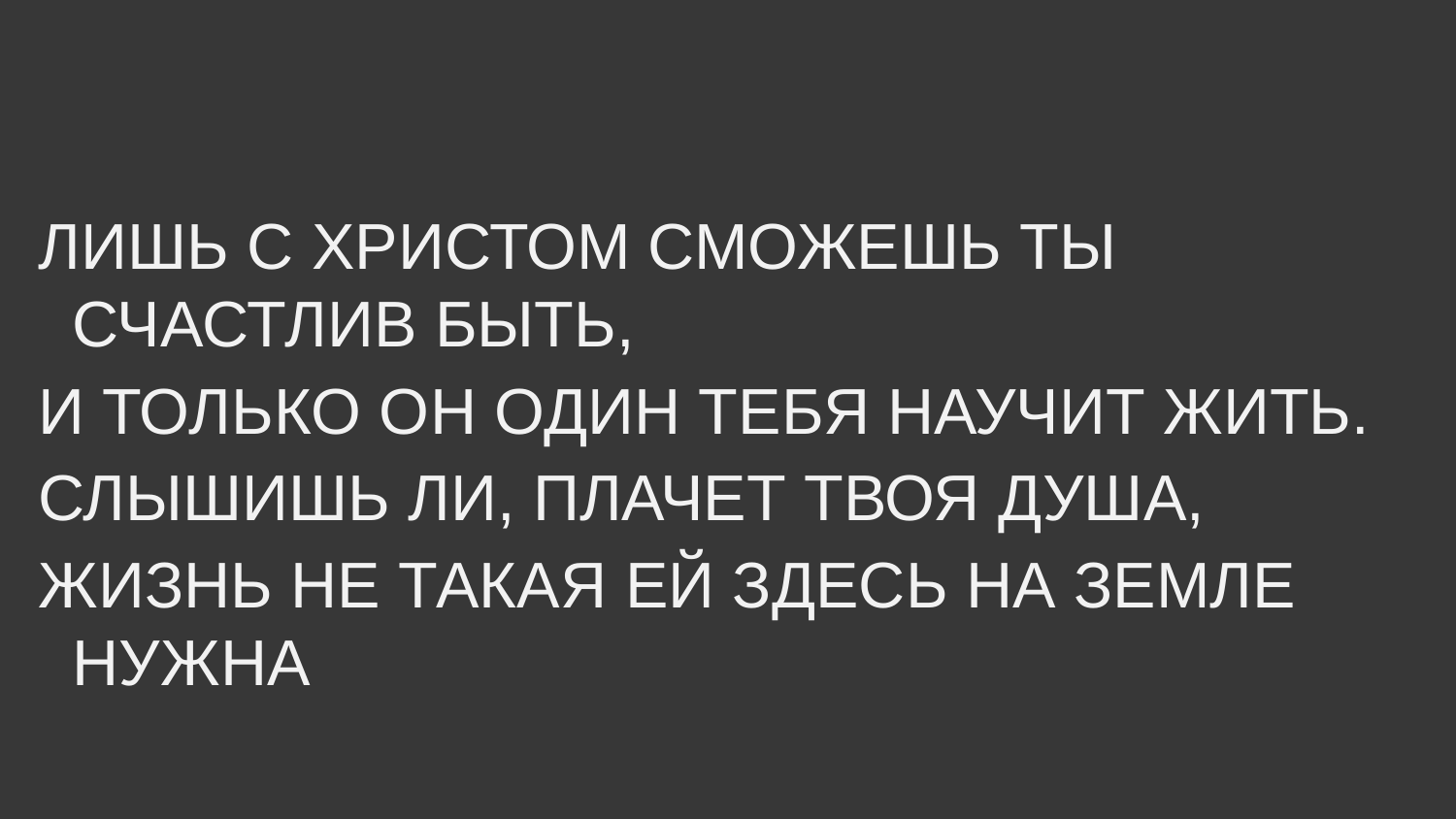

Лишь с Христом сможешь ты счастлив быть,
И только Он один тебя научит жить.
Слышишь ли, плачет твоя душа,
Жизнь не такая ей здесь на земле нужна